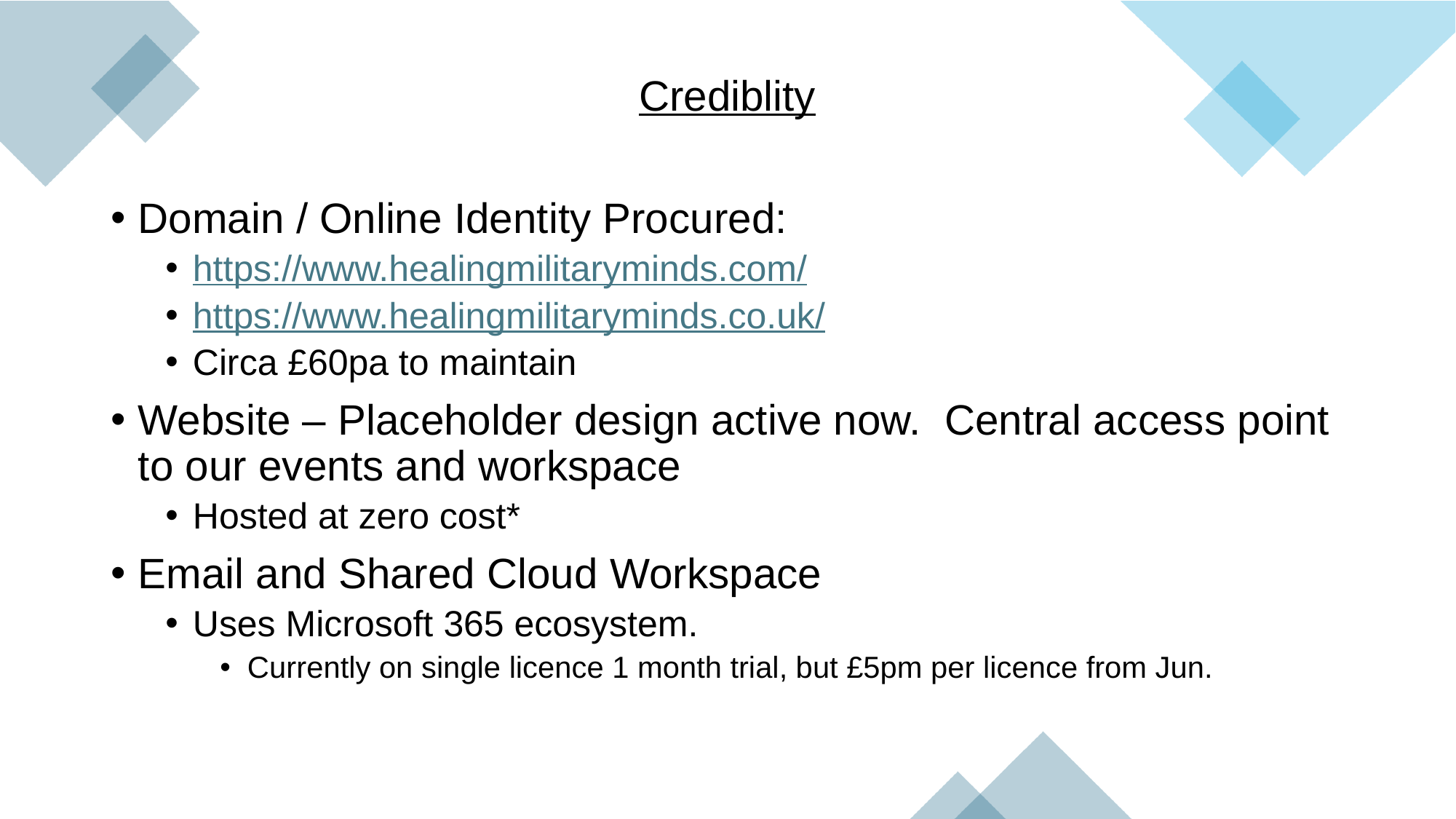

Crediblity

Domain / Online Identity Procured:
https://www.healingmilitaryminds.com/
https://www.healingmilitaryminds.co.uk/
Circa £60pa to maintain
Website – Placeholder design active now.  Central access point to our events and workspace
Hosted at zero cost*
Email and Shared Cloud Workspace
Uses Microsoft 365 ecosystem.
Currently on single licence 1 month trial, but £5pm per licence from Jun.